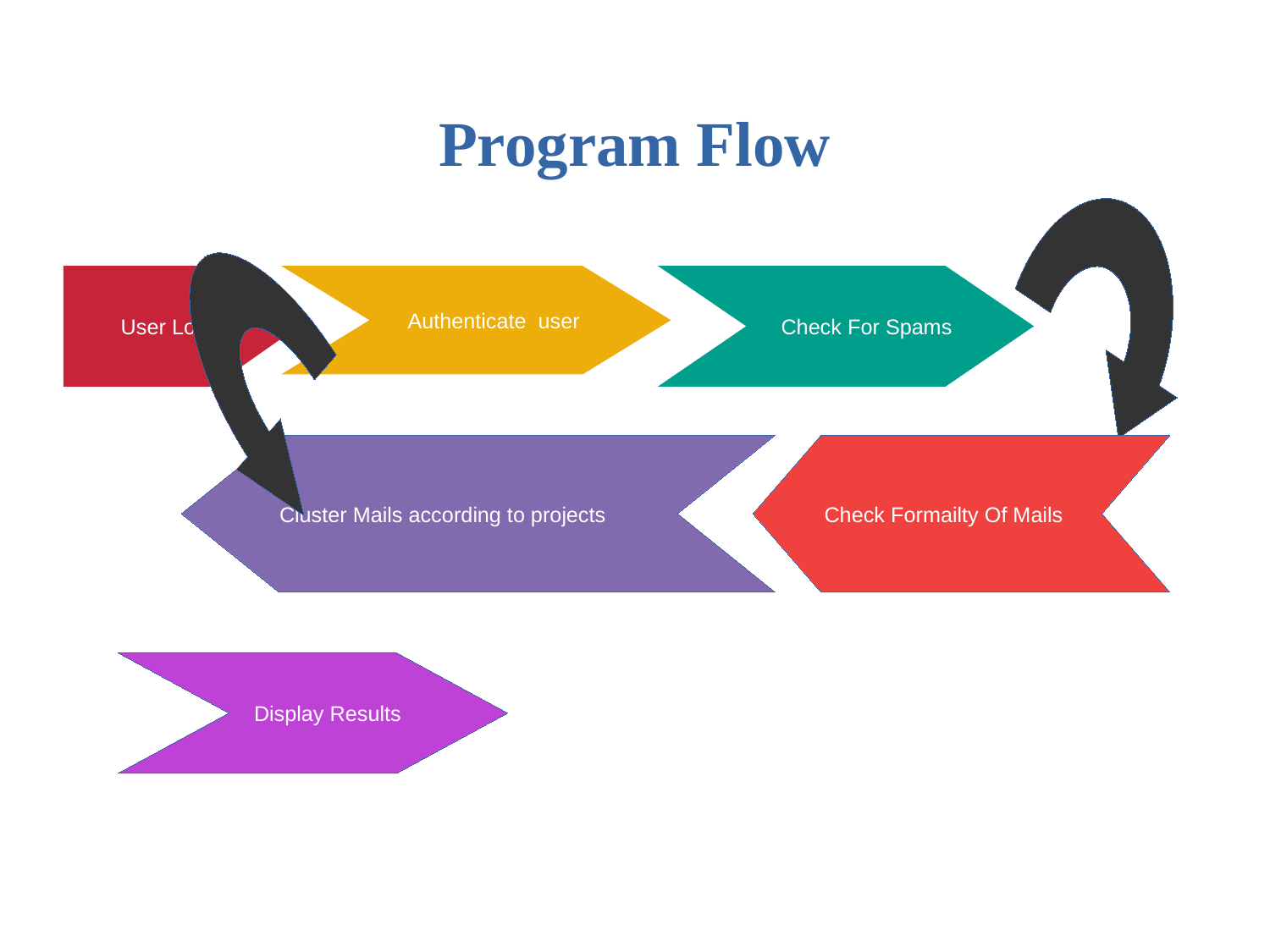

Program Flow

 User Login
      Authenticate  user
       Check For Spams

Cluster Mails according to projects
Check Formailty Of Mails
     Display Results